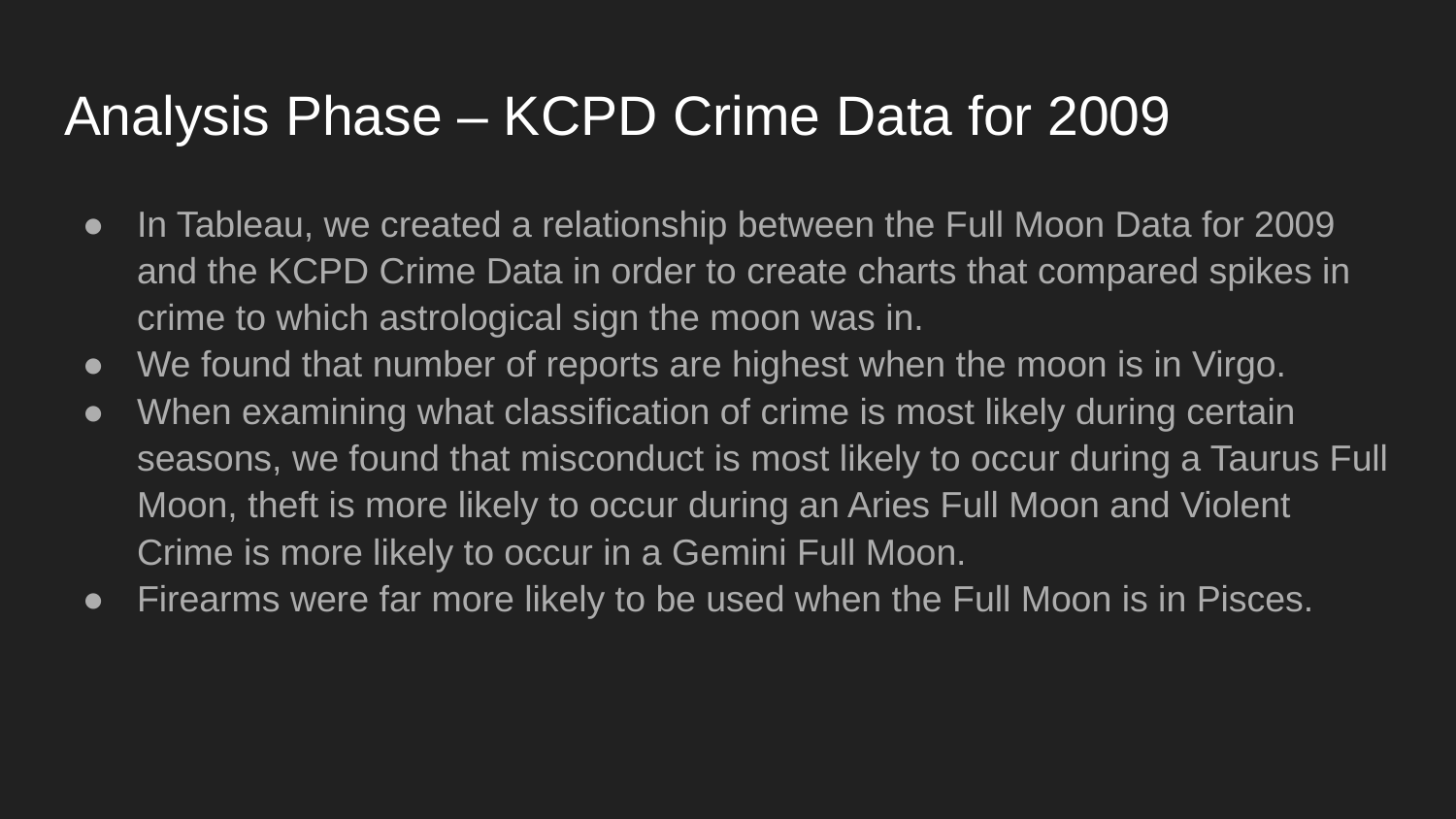

# Analysis Phase – KCPD Crime Data for 2009
In Tableau, we created a relationship between the Full Moon Data for 2009 and the KCPD Crime Data in order to create charts that compared spikes in crime to which astrological sign the moon was in.
We found that number of reports are highest when the moon is in Virgo.
When examining what classification of crime is most likely during certain seasons, we found that misconduct is most likely to occur during a Taurus Full Moon, theft is more likely to occur during an Aries Full Moon and Violent Crime is more likely to occur in a Gemini Full Moon.
Firearms were far more likely to be used when the Full Moon is in Pisces.